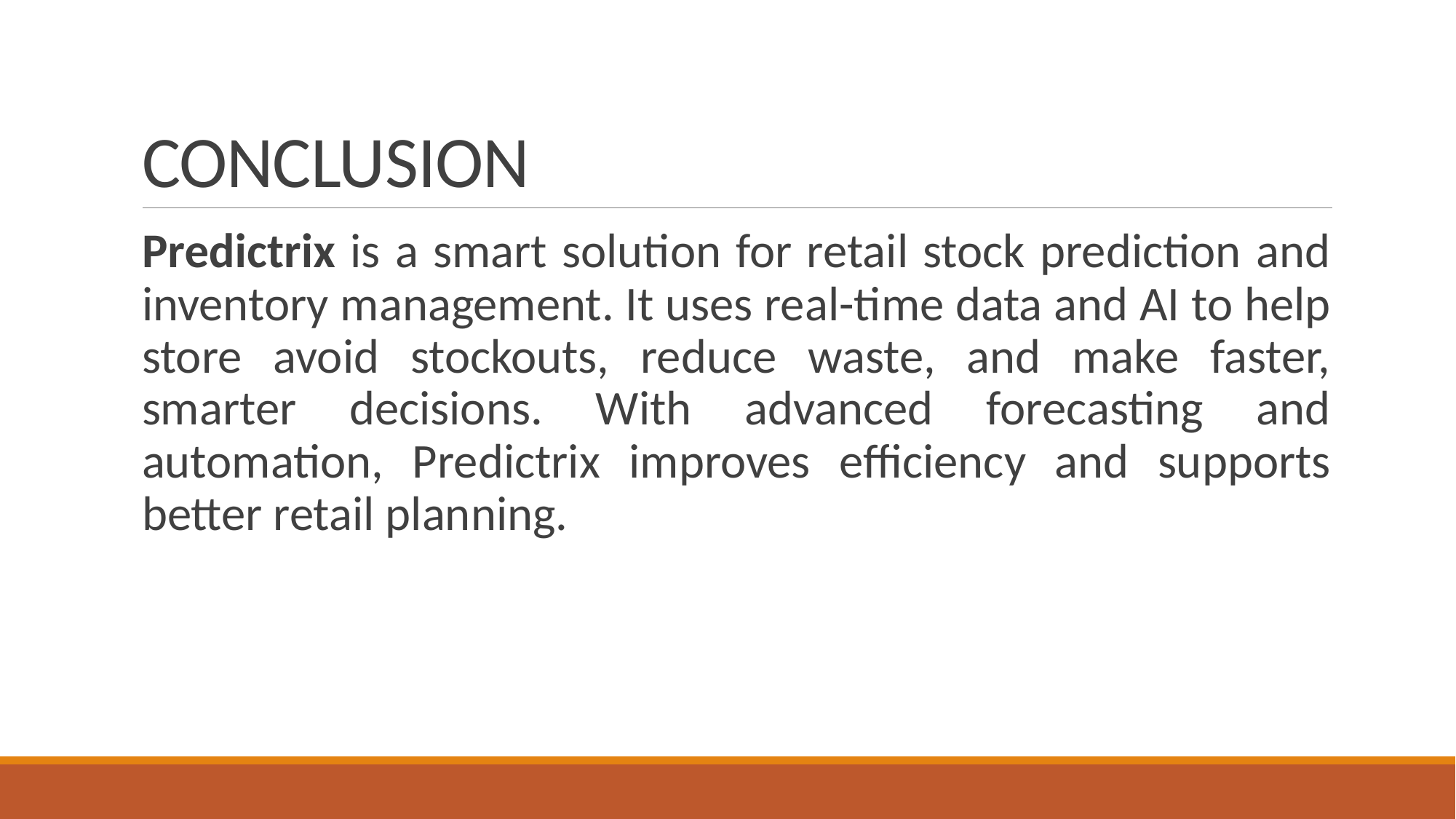

# CONCLUSION
Predictrix is a smart solution for retail stock prediction and inventory management. It uses real-time data and AI to help store avoid stockouts, reduce waste, and make faster, smarter decisions. With advanced forecasting and automation, Predictrix improves efficiency and supports better retail planning.